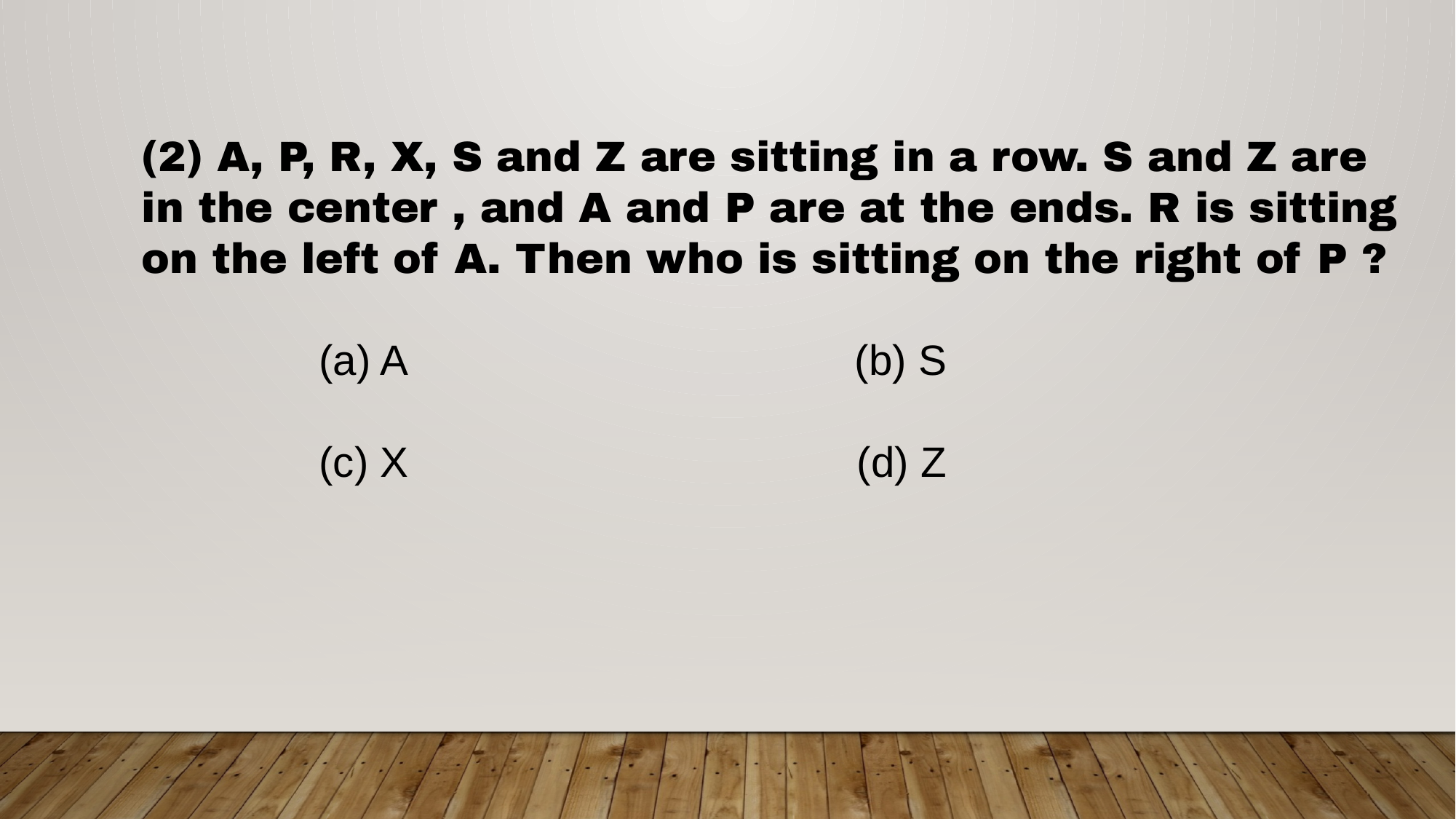

(2) A, P, R, X, S and Z are sitting in a row. S and Z are in the center , and A and P are at the ends. R is sitting on the left of A. Then who is sitting on the right of P ?

               (a) A                                      (b) S

               (c) X                                      (d) Z